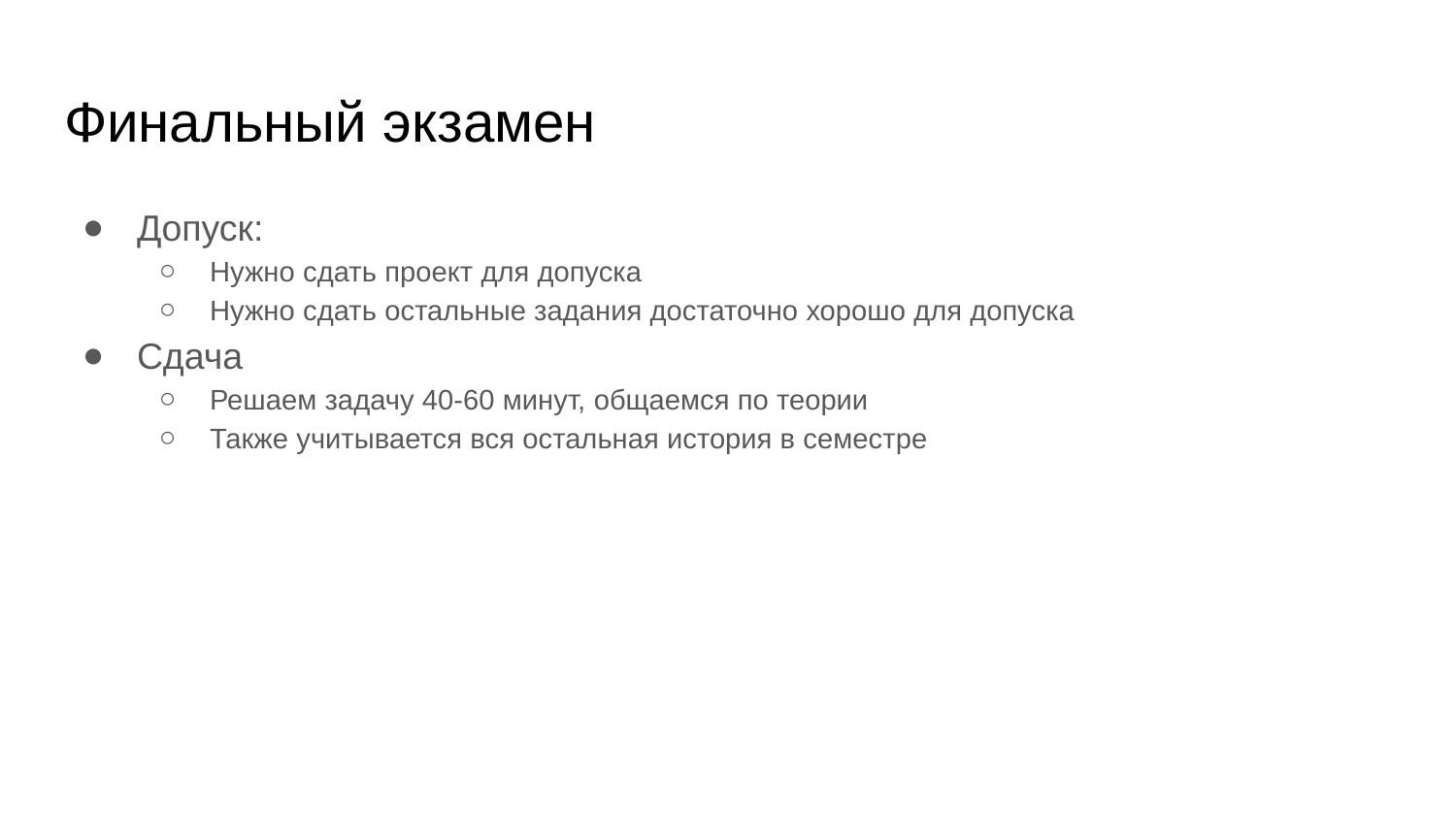

# Финальный экзамен
Допуск:
Нужно сдать проект для допуска
Нужно сдать остальные задания достаточно хорошо для допуска
Сдача
Решаем задачу 40-60 минут, общаемся по теории
Также учитывается вся остальная история в семестре